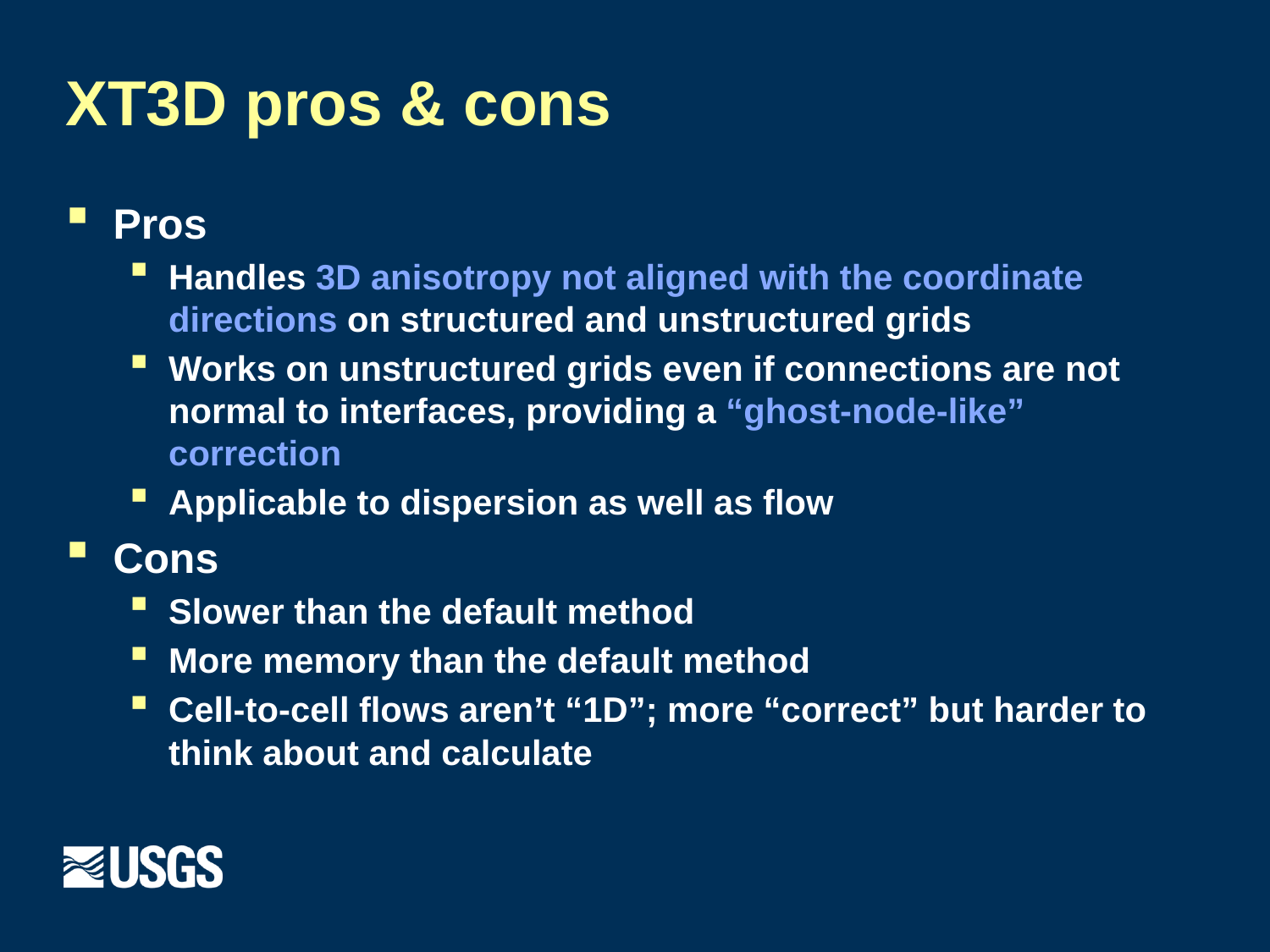

# XT3D pros & cons
Pros
Handles 3D anisotropy not aligned with the coordinate directions on structured and unstructured grids
Works on unstructured grids even if connections are not normal to interfaces, providing a “ghost-node-like” correction
Applicable to dispersion as well as flow
Cons
Slower than the default method
More memory than the default method
Cell-to-cell flows aren’t “1D”; more “correct” but harder to think about and calculate